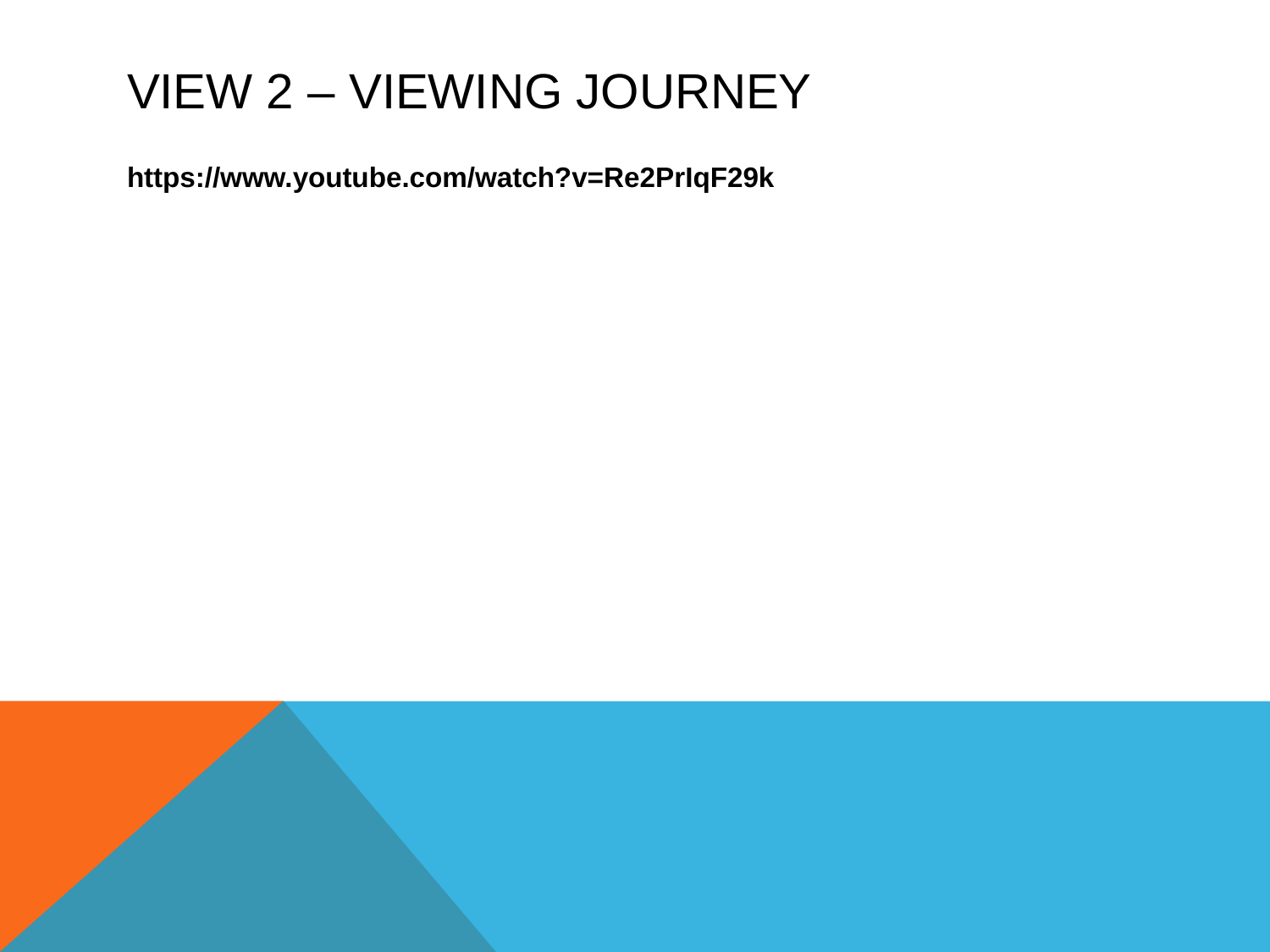

# View 2 – viewing journey
https://www.youtube.com/watch?v=Re2PrIqF29k